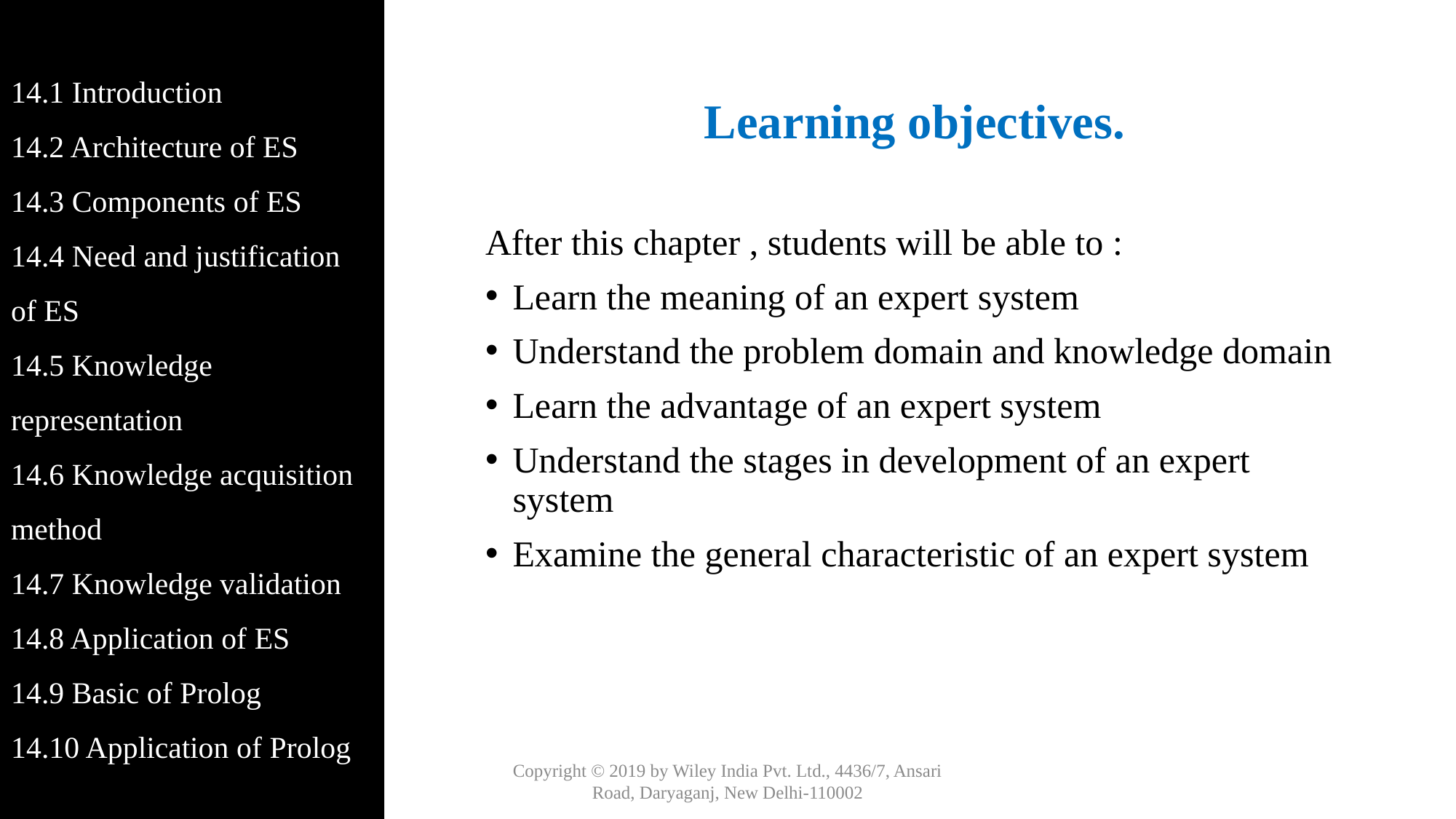

14.1 Introduction
14.2 Architecture of ES
14.3 Components of ES
14.4 Need and justification of ES
14.5 Knowledge representation
14.6 Knowledge acquisition method
14.7 Knowledge validation
14.8 Application of ES
14.9 Basic of Prolog
14.10 Application of Prolog
# Learning objectives.
After this chapter , students will be able to :
Learn the meaning of an expert system
Understand the problem domain and knowledge domain
Learn the advantage of an expert system
Understand the stages in development of an expert system
Examine the general characteristic of an expert system

Copyright © 2019 by Wiley India Pvt. Ltd., 4436/7, Ansari Road, Daryaganj, New Delhi-110002